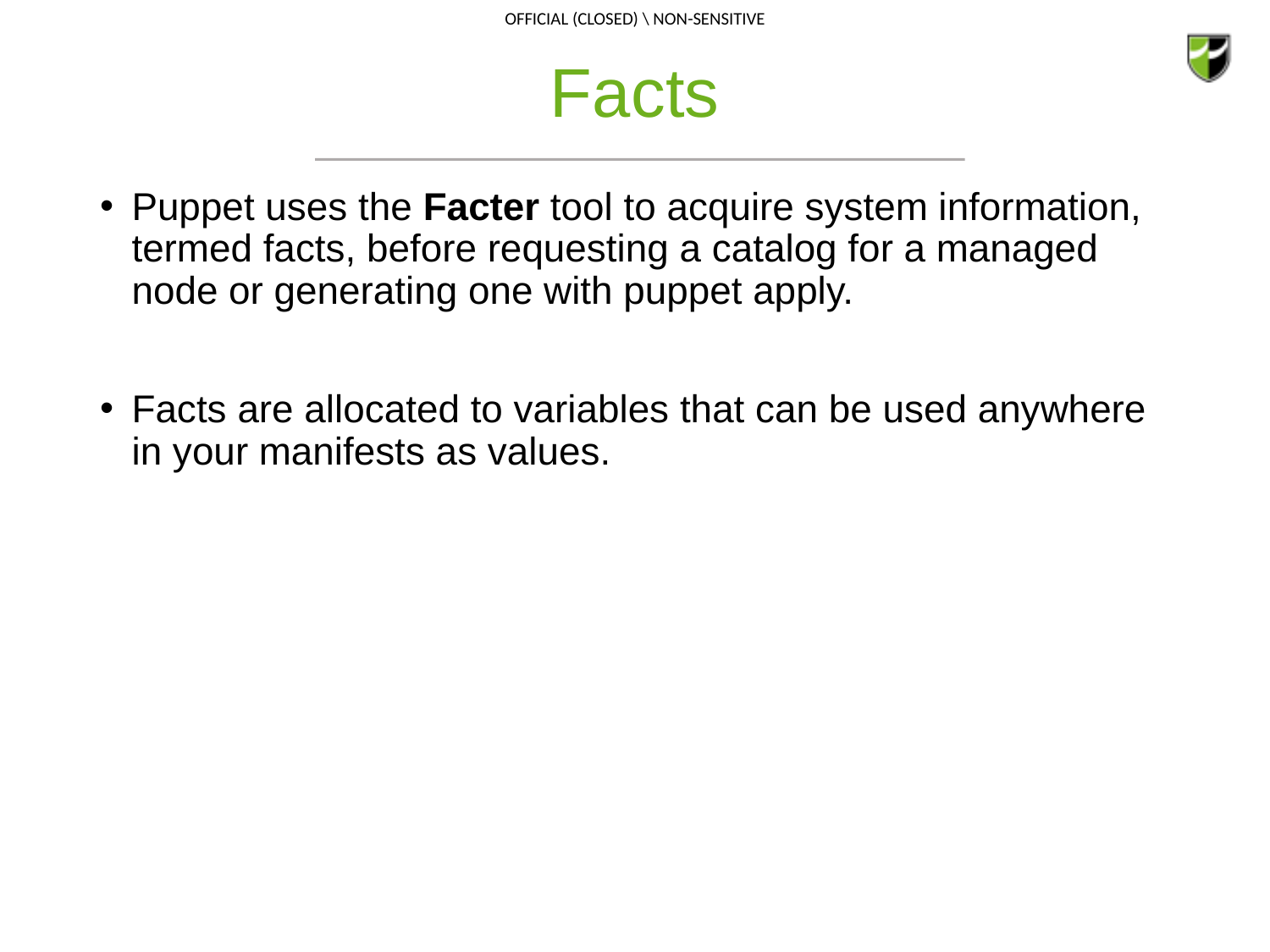

# Facts
Puppet uses the Facter tool to acquire system information, termed facts, before requesting a catalog for a managed node or generating one with puppet apply.

Facts are allocated to variables that can be used anywhere in your manifests as values.